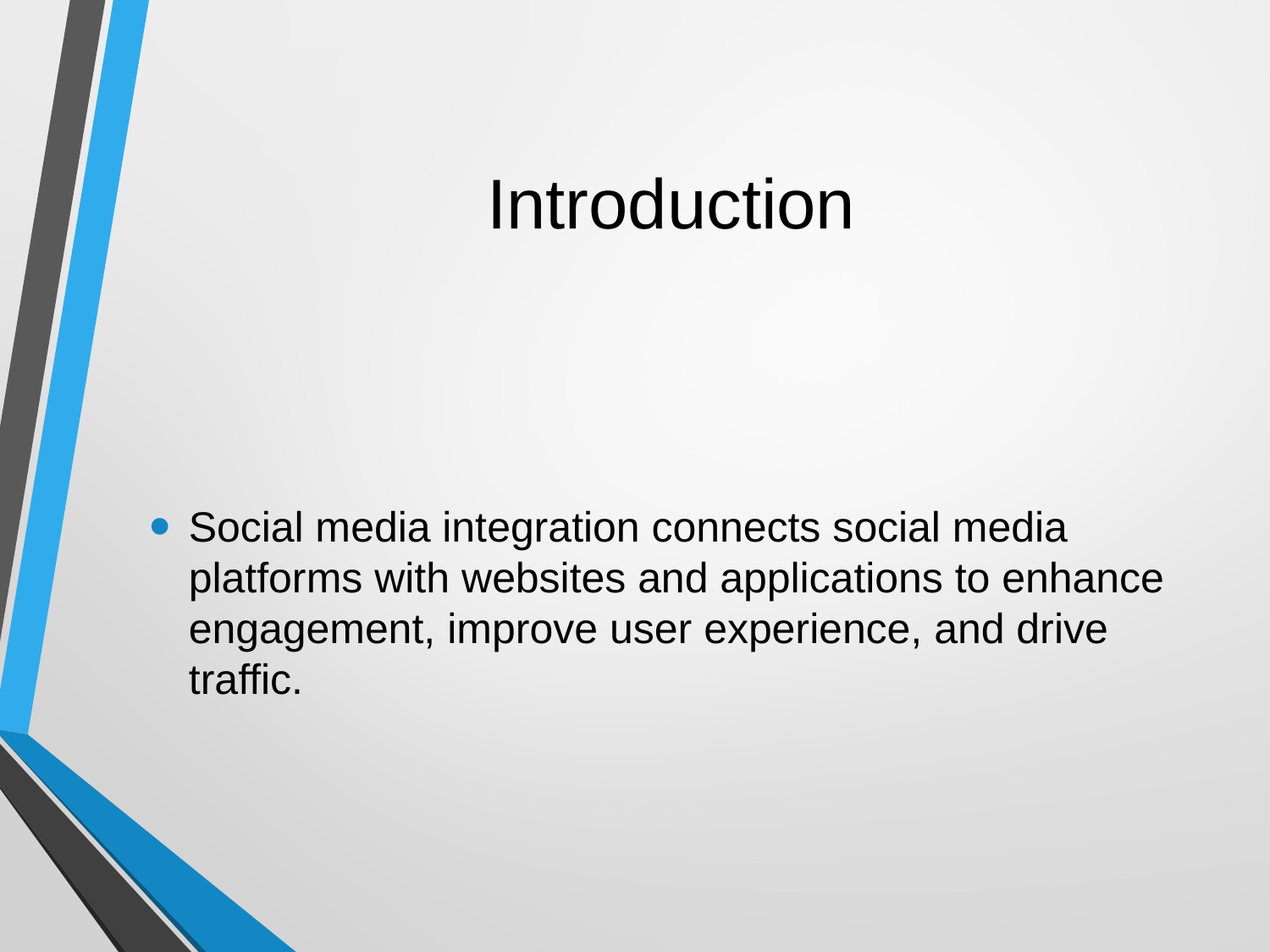

# Introduction
Social media integration connects social media platforms with websites and applications to enhance engagement, improve user experience, and drive traffic.